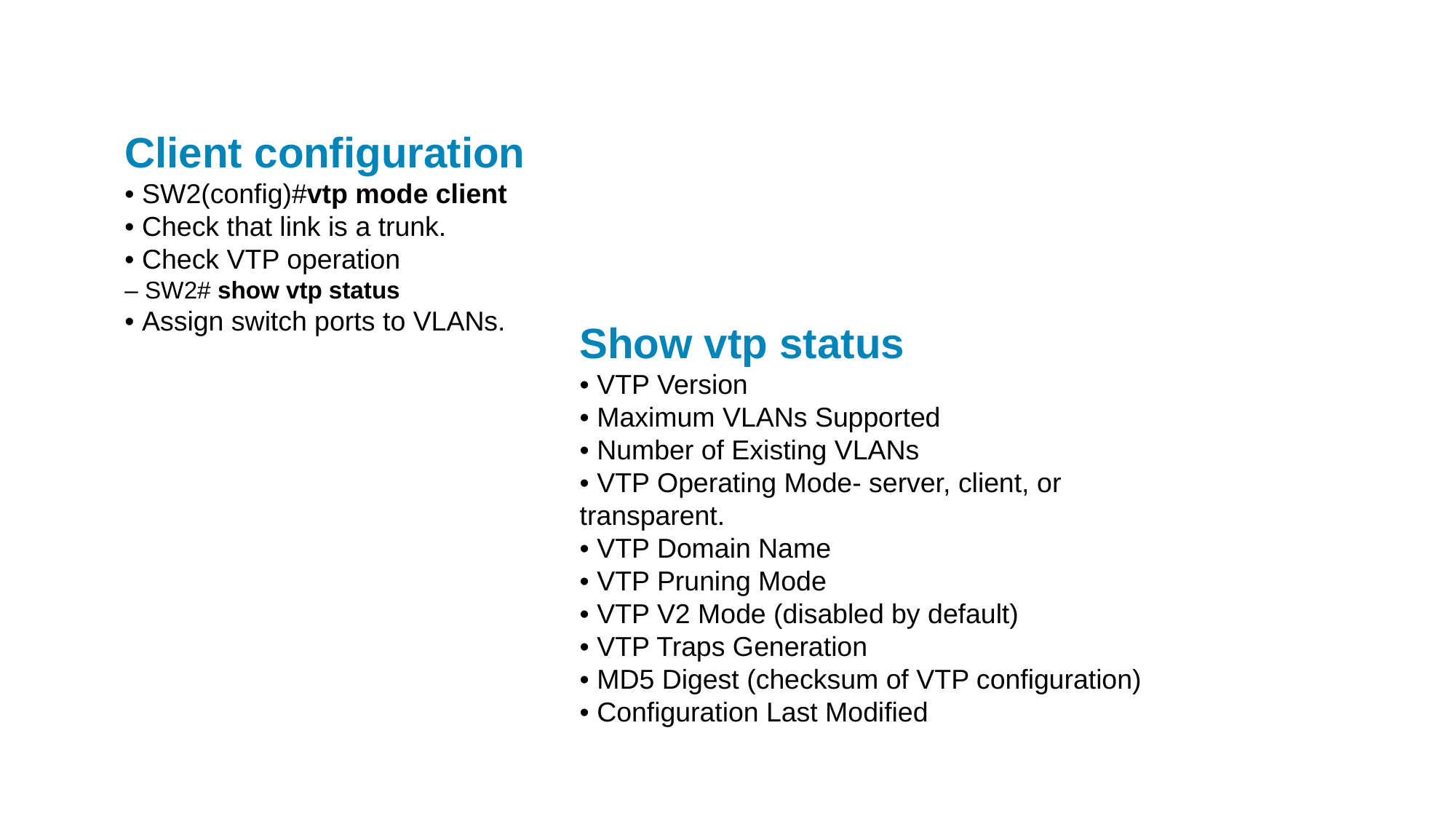

Client configuration
• SW2(config)#vtp mode client
• Check that link is a trunk.
• Check VTP operation
– SW2# show vtp status
• Assign switch ports to VLANs.
Show vtp status
• VTP Version
• Maximum VLANs Supported
• Number of Existing VLANs
• VTP Operating Mode- server, client, or
transparent.
• VTP Domain Name
• VTP Pruning Mode
• VTP V2 Mode (disabled by default)
• VTP Traps Generation
• MD5 Digest (checksum of VTP configuration)
• Configuration Last Modified